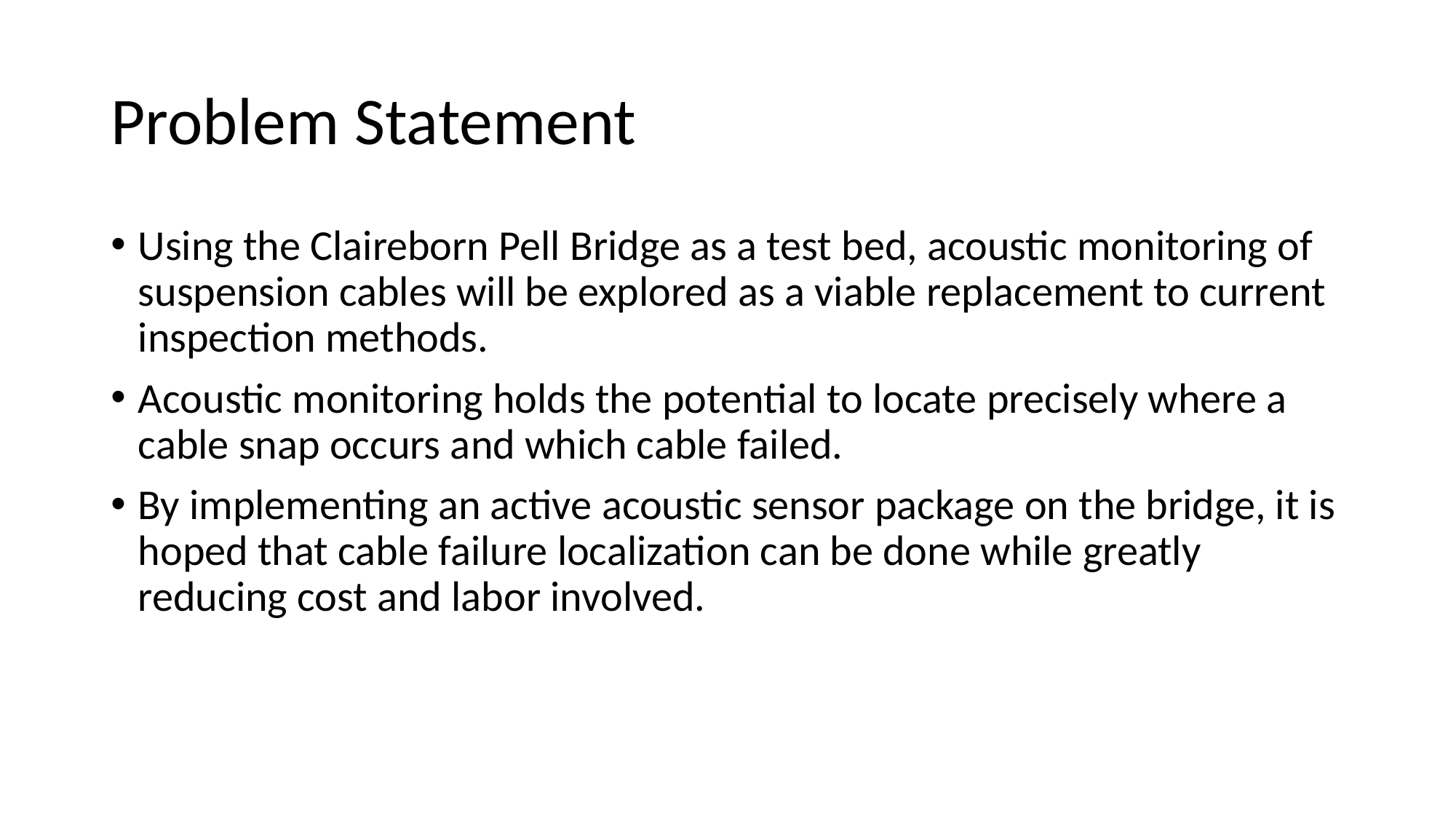

# Problem Statement
Using the Claireborn Pell Bridge as a test bed, acoustic monitoring of suspension cables will be explored as a viable replacement to current inspection methods.
Acoustic monitoring holds the potential to locate precisely where a cable snap occurs and which cable failed.
By implementing an active acoustic sensor package on the bridge, it is hoped that cable failure localization can be done while greatly reducing cost and labor involved.